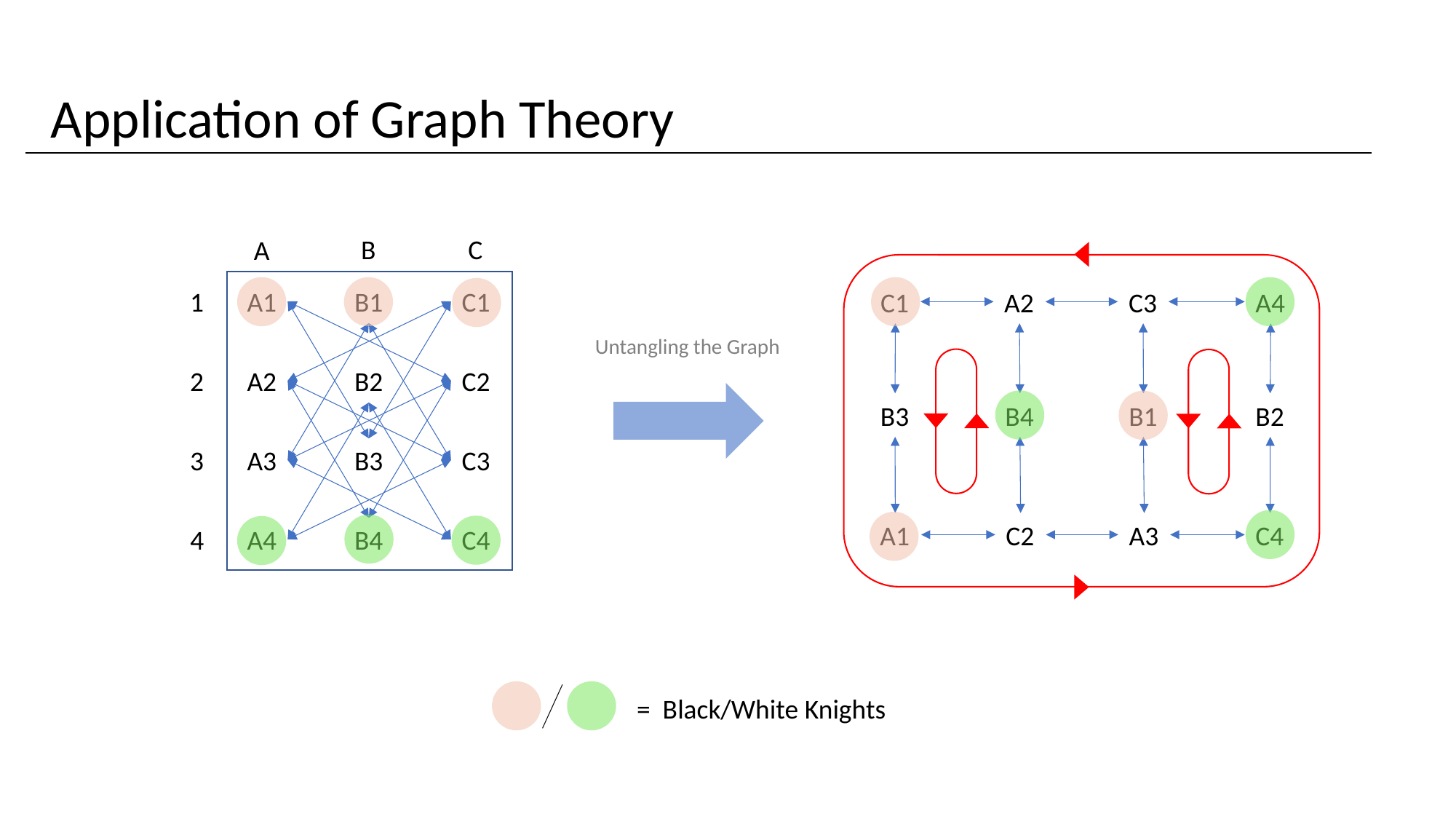

Application of Graph Theory
B
C
A

1
A1
B1
C1
C1
A2
C3
A4
Untangling the Graph

2
A2
B2
C2

B3
B4
B1
B2

3
A3
B3
C3

A1
C2
A3
C4

4
A4
B4
C4

=  Black/White Knights